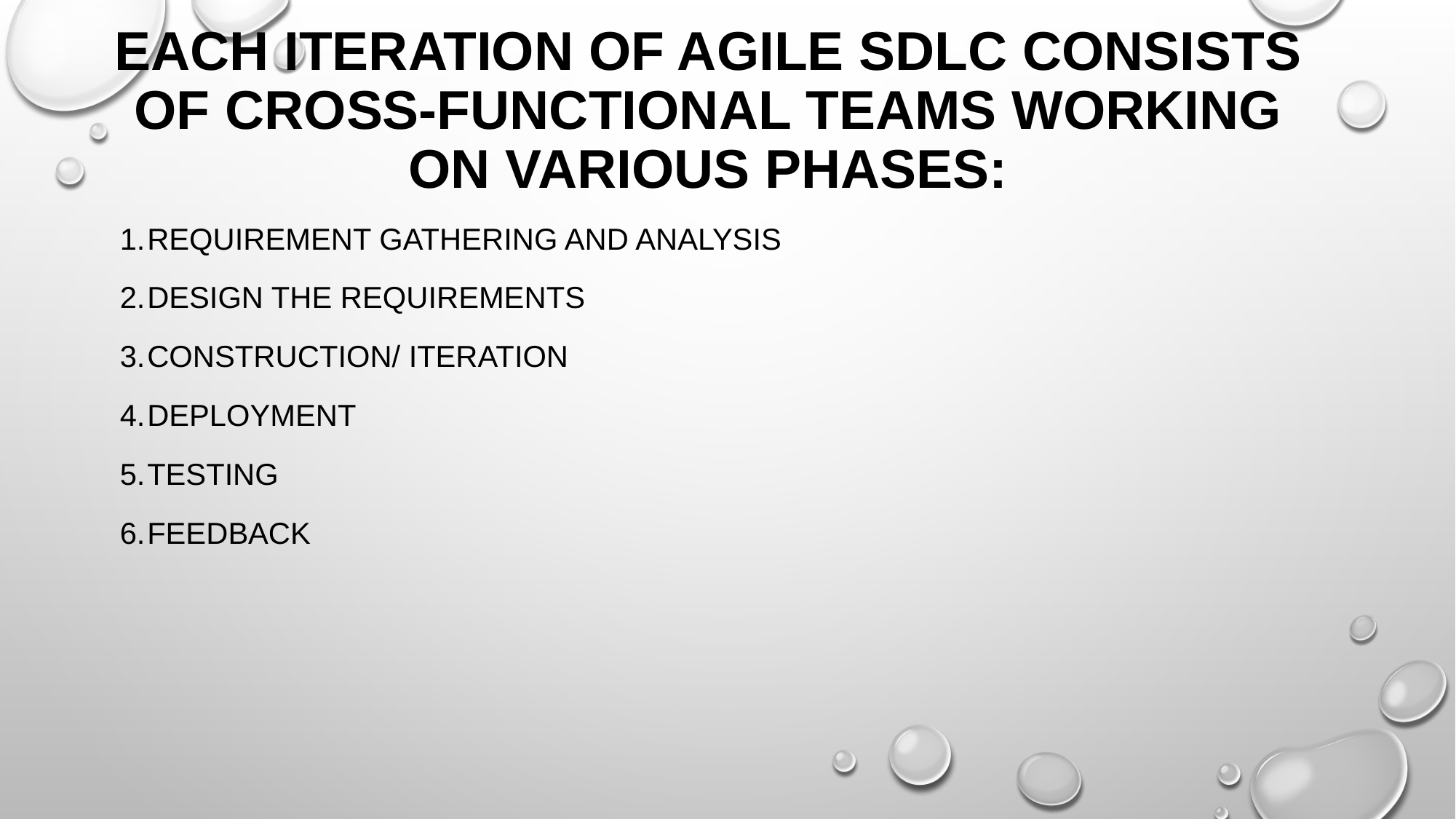

# Each iteration of agile SDLC consists of cross-functional teams working on various phases:
Requirement gathering and analysis
Design the requirements
Construction/ iteration
Deployment
Testing
Feedback